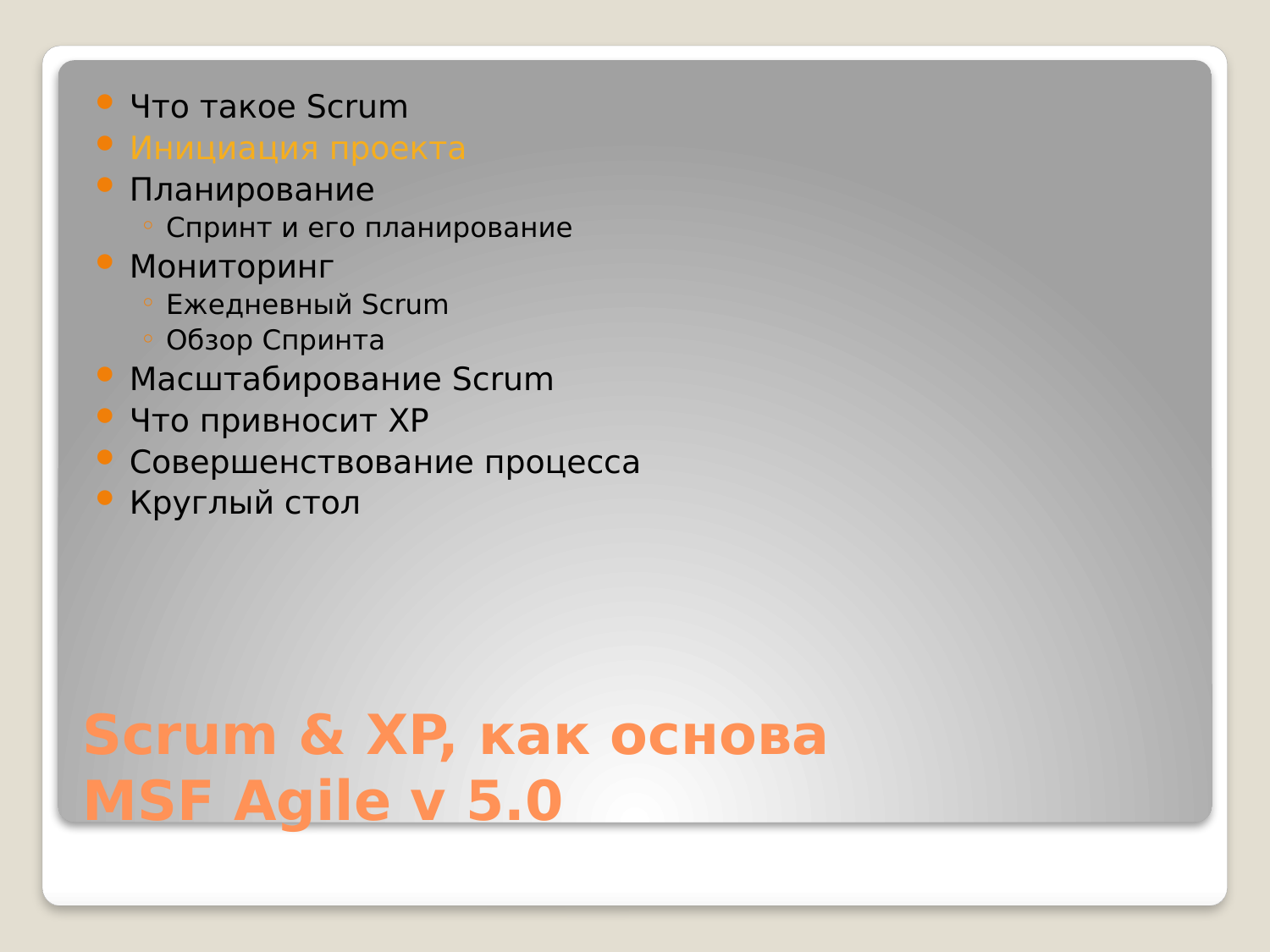

Что такое Scrum
Инициация проекта
Планирование
Спринт и его планирование
Мониторинг
Ежедневный Scrum
Обзор Спринта
Масштабирование Scrum
Что привносит XP
Совершенствование процесса
Круглый стол
# Scrum & XP, как основа MSF Agile v 5.0